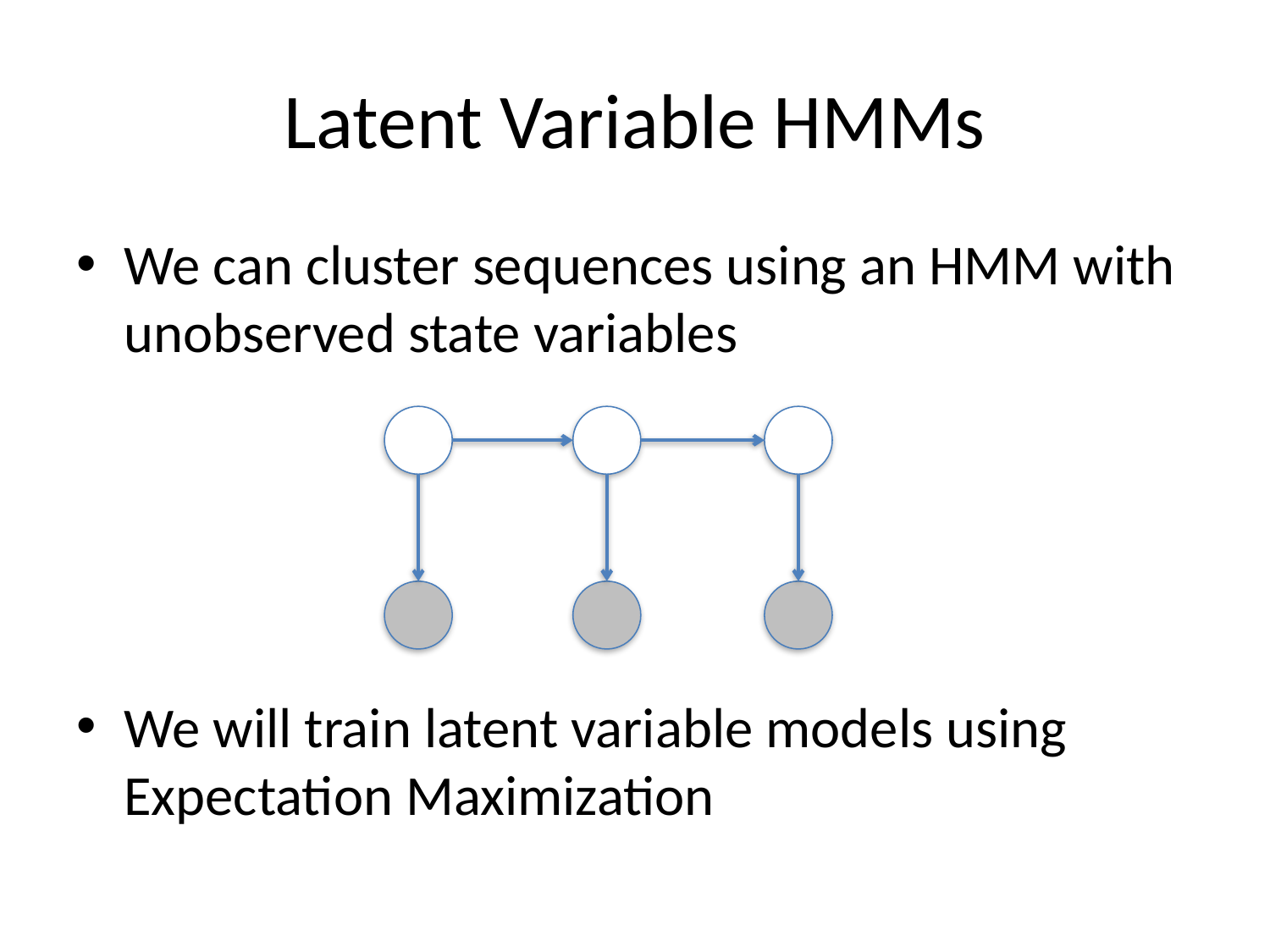

# Latent Variable HMMs
We can cluster sequences using an HMM with unobserved state variables

We will train latent variable models using Expectation Maximization